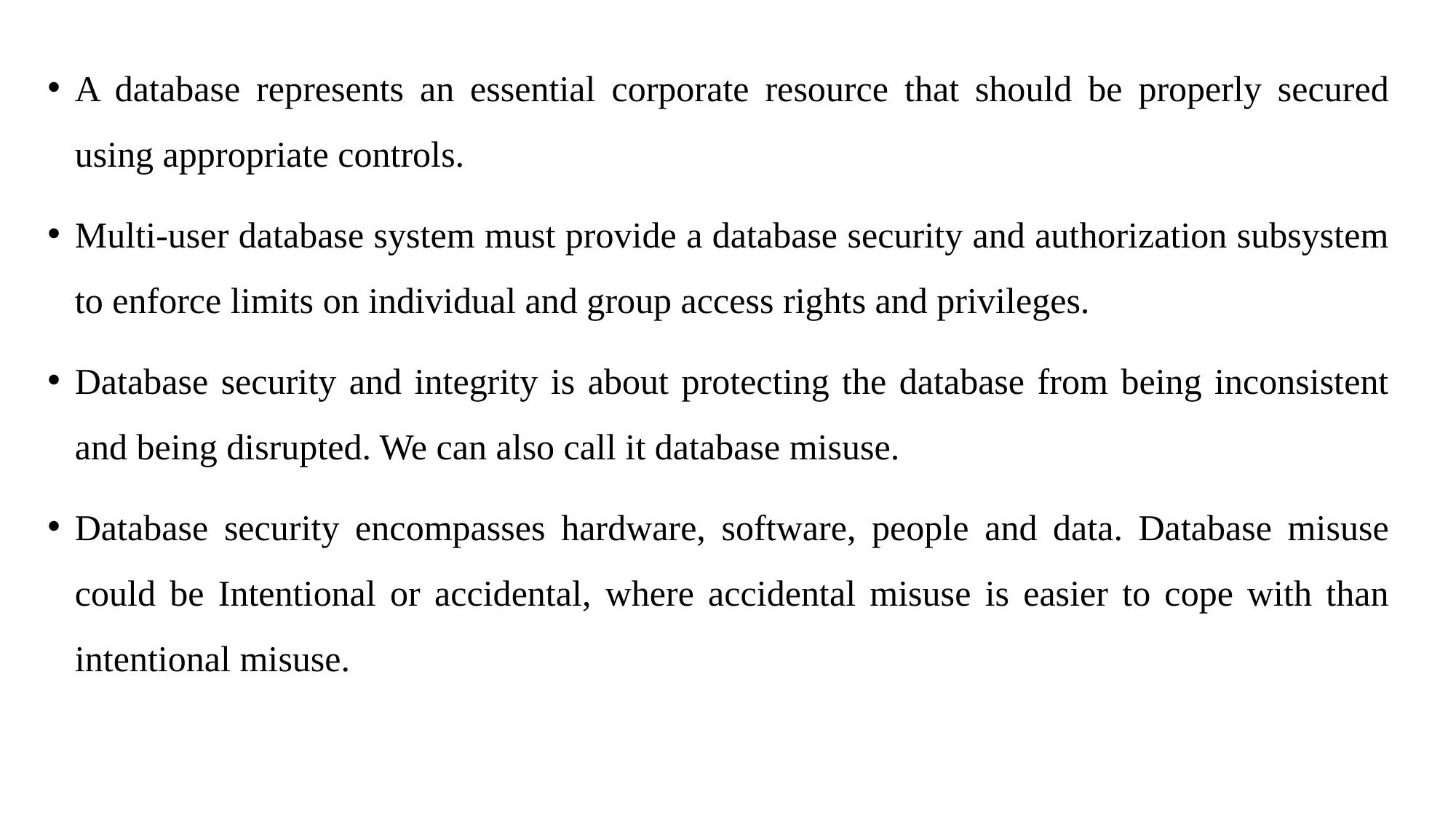

A database represents an essential corporate resource that should be properly secured using appropriate controls.
Multi-user database system must provide a database security and authorization subsystem to enforce limits on individual and group access rights and privileges.
Database security and integrity is about protecting the database from being inconsistent and being disrupted. We can also call it database misuse.
Database security encompasses hardware, software, people and data. Database misuse could be Intentional or accidental, where accidental misuse is easier to cope with than intentional misuse.